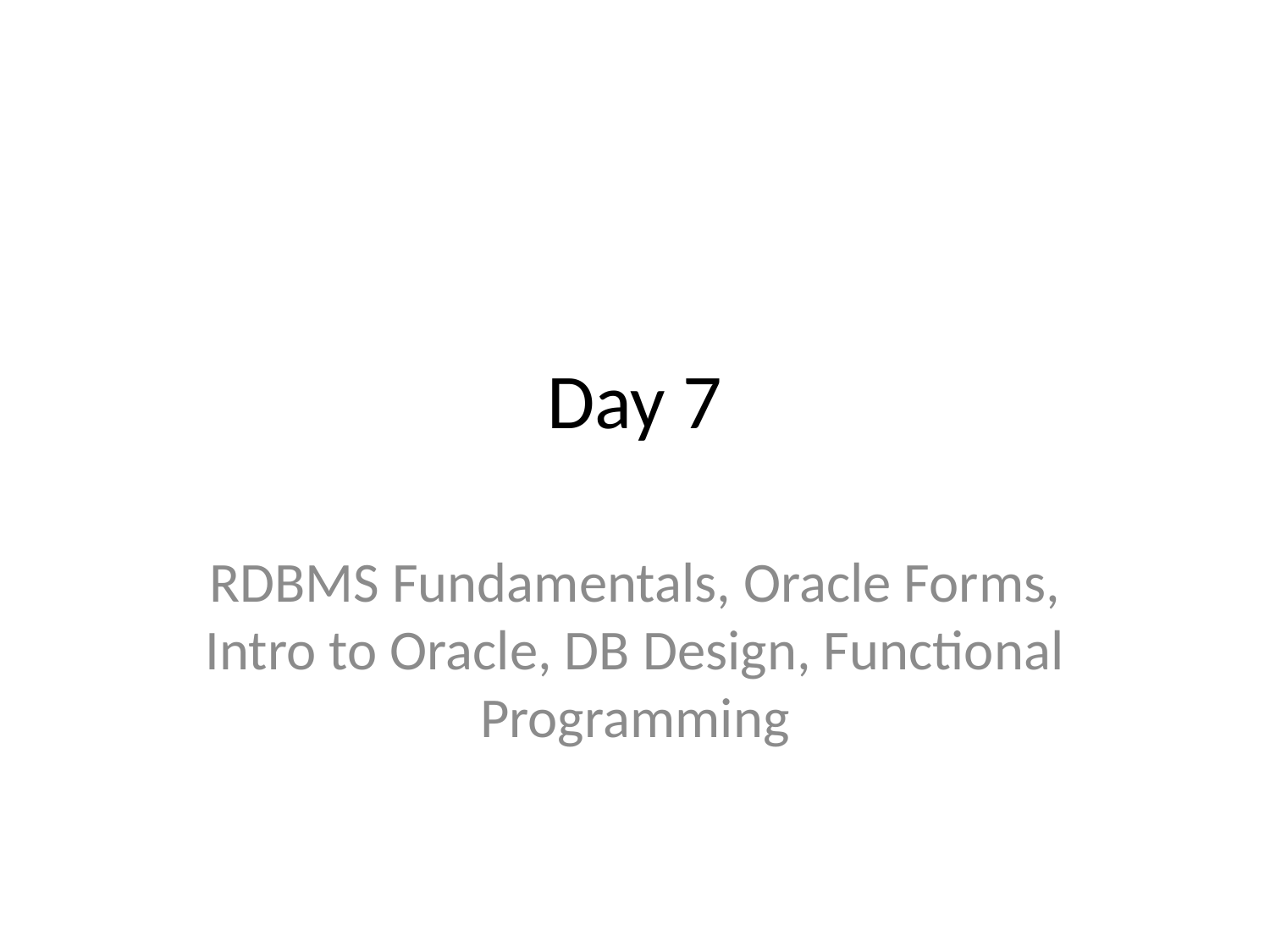

# Day 7
RDBMS Fundamentals, Oracle Forms, Intro to Oracle, DB Design, Functional Programming